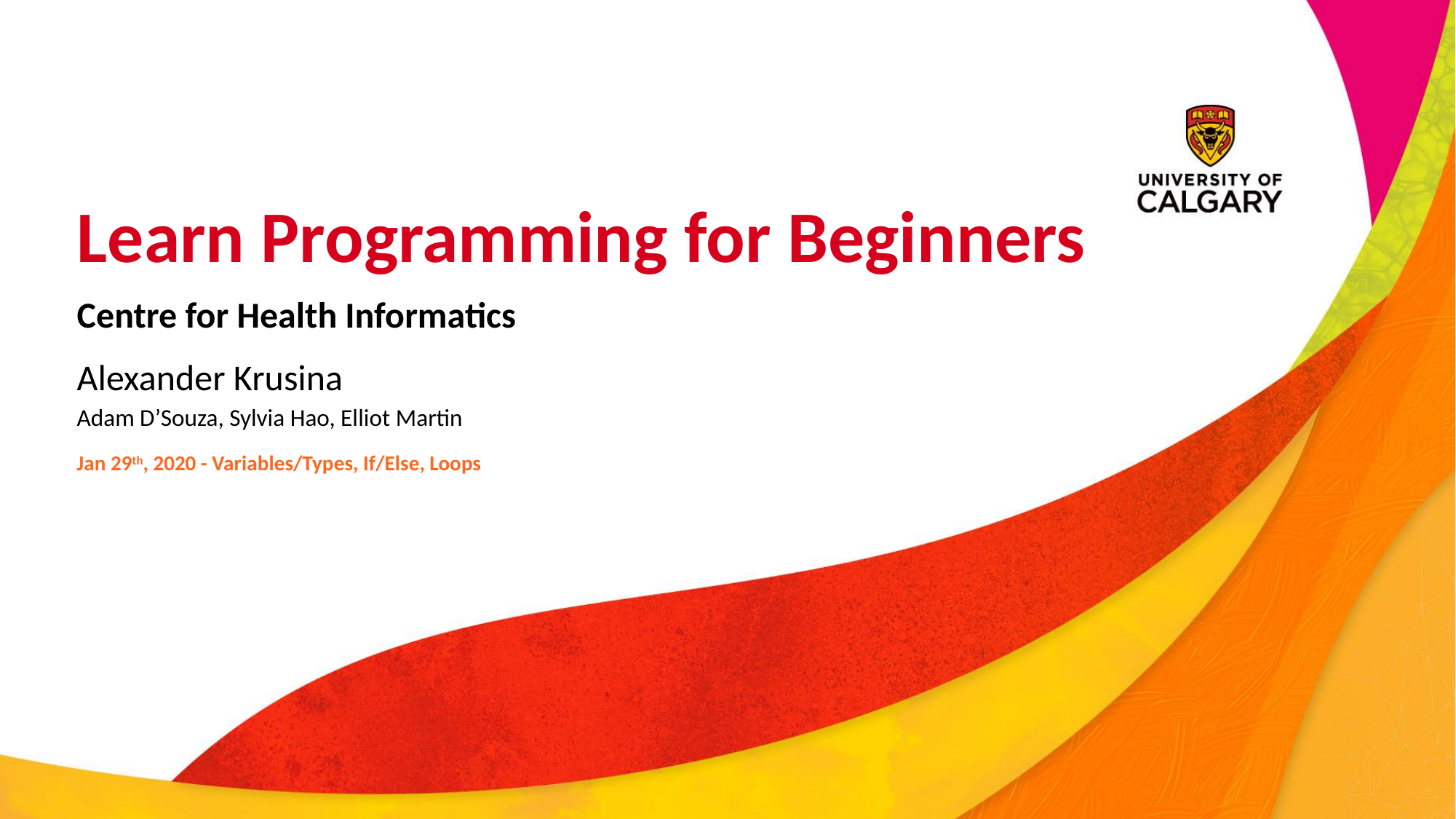

# Learn Programming for Beginners
Centre for Health Informatics
Alexander Krusina
Adam D’Souza, Sylvia Hao, Elliot Martin

Jan 29th, 2020 - Variables/Types, If/Else, Loops